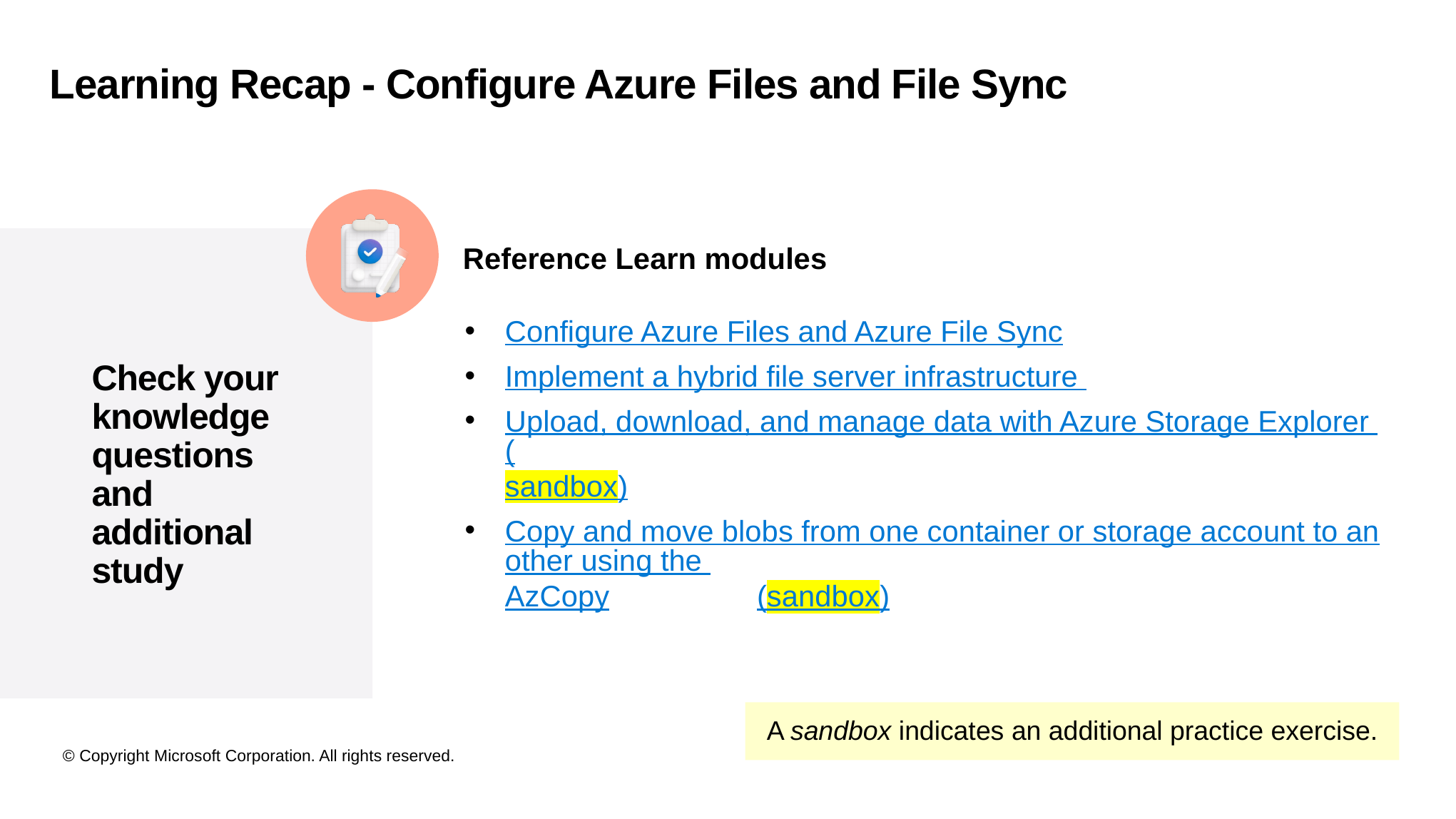

# Learning Recap - Configure Azure Files and File Sync
Reference Learn modules
Configure Azure Files and Azure File Sync
Implement a hybrid file server infrastructure
Upload, download, and manage data with Azure Storage Explorer (sandbox)
Copy and move blobs from one container or storage account to another using the AzCopy command (sandbox)

A sandbox indicates an additional practice exercise.